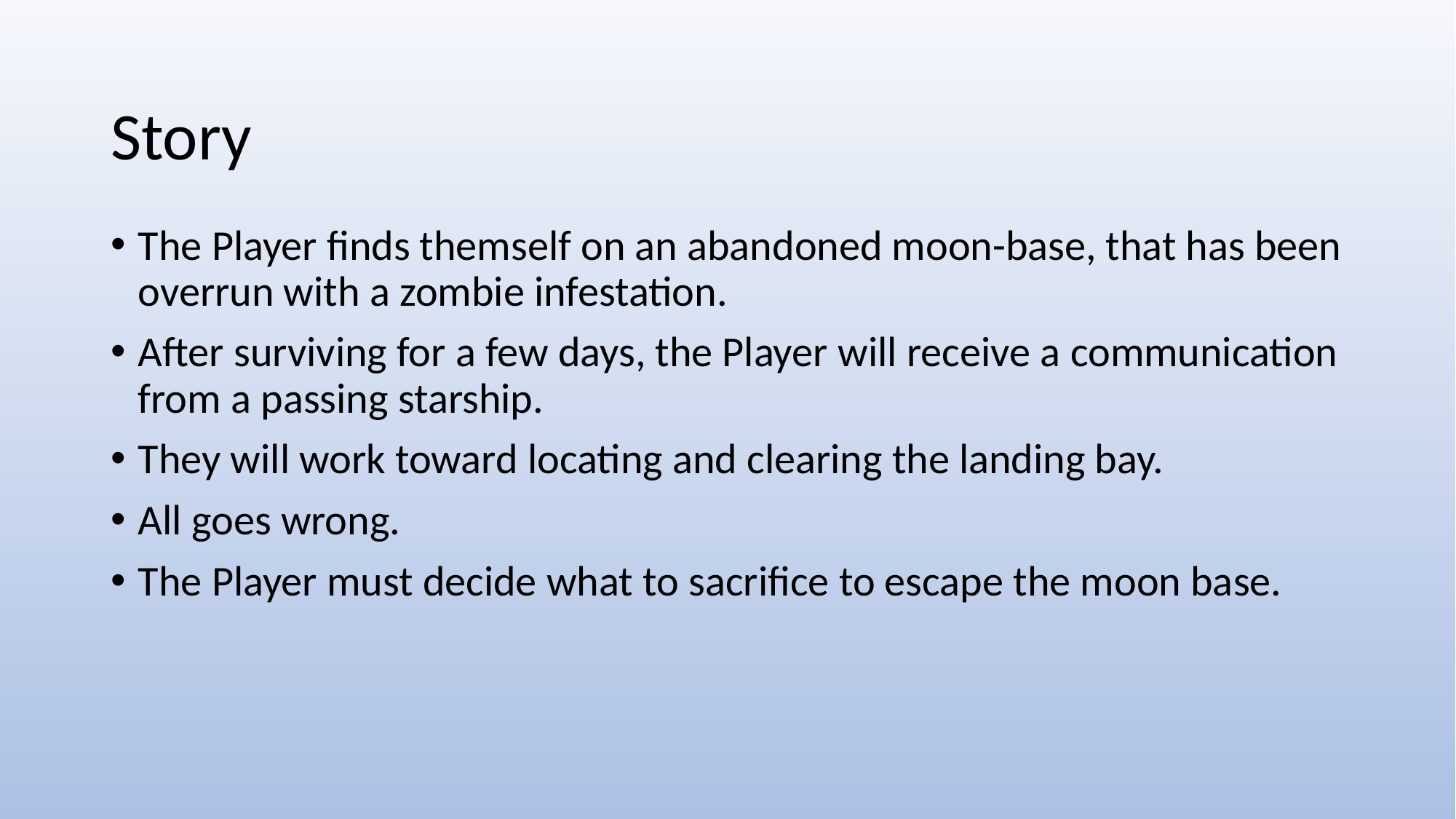

Story
The Player finds themself on an abandoned moon-base, that has been overrun with a zombie infestation.
After surviving for a few days, the Player will receive a communication from a passing starship.
They will work toward locating and clearing the landing bay.
All goes wrong.
The Player must decide what to sacrifice to escape the moon base.